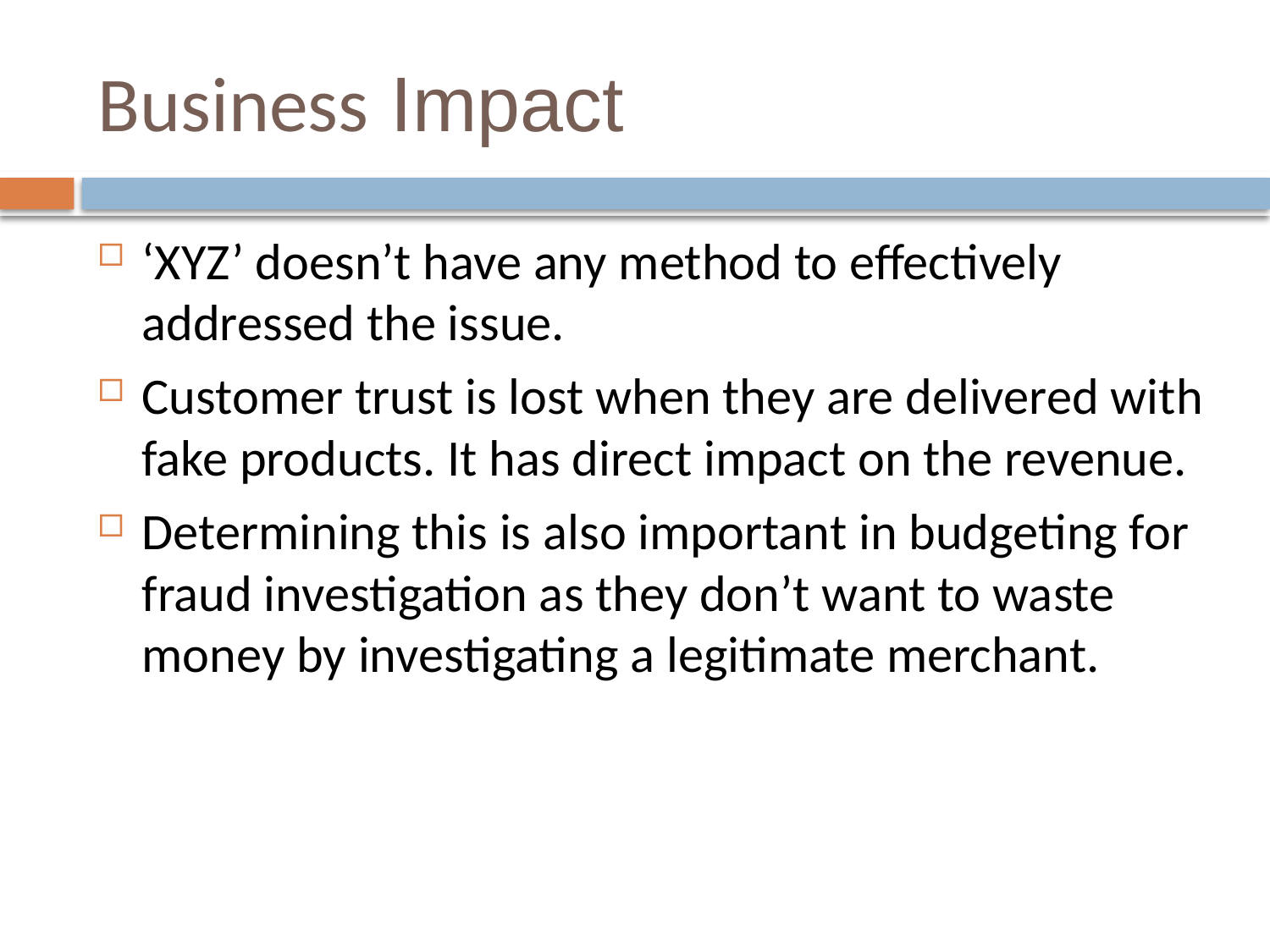

# Business Impact
‘XYZ’ doesn’t have any method to effectively addressed the issue.
Customer trust is lost when they are delivered with fake products. It has direct impact on the revenue.
Determining this is also important in budgeting for fraud investigation as they don’t want to waste money by investigating a legitimate merchant.